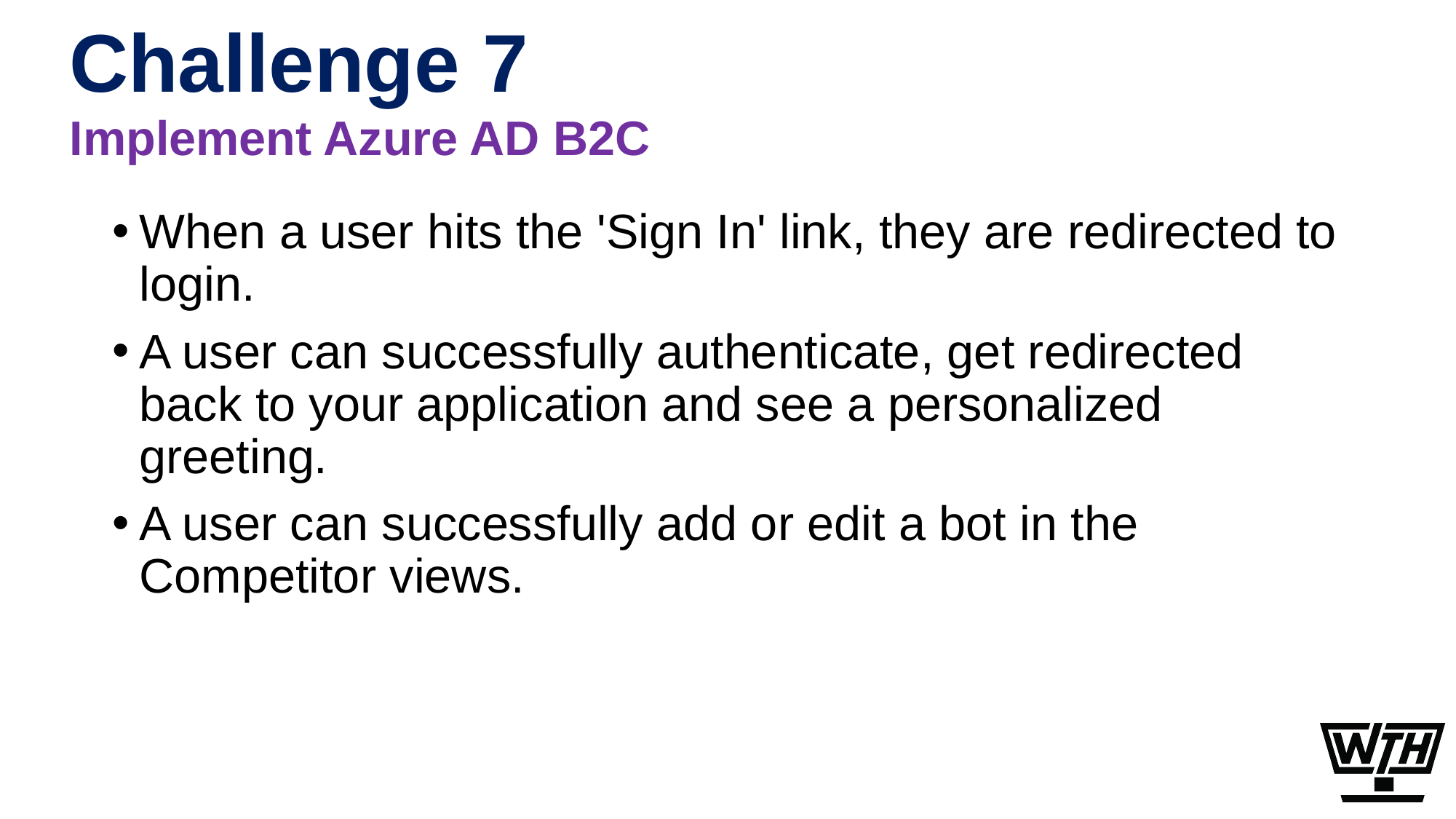

# Challenge 7
Implement Azure AD B2C
When a user hits the 'Sign In' link, they are redirected to login.
A user can successfully authenticate, get redirected back to your application and see a personalized greeting.
A user can successfully add or edit a bot in the Competitor views.